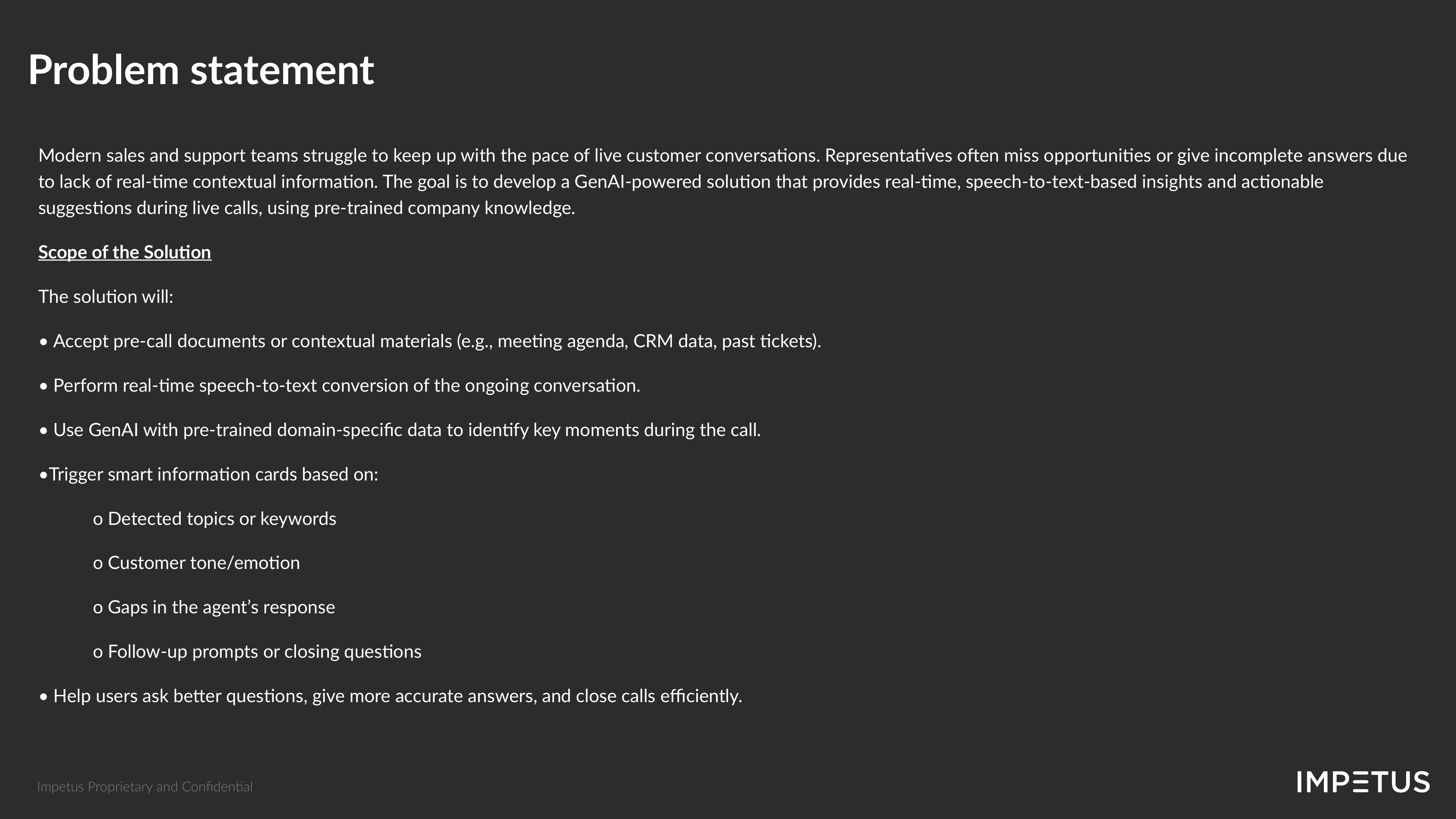

Problem ​statement​
Modern sales and support teams struggle to keep up with the pace of live customer conversations. Representatives often miss opportunities or give incomplete answers due to lack of real-time contextual information. The goal is to develop a GenAI-powered solution that provides real-time, speech-to-text-based insights and actionable suggestions during live calls, using pre-trained company knowledge.
Scope of the Solution
The solution will:
• Accept pre-call documents or contextual materials (e.g., meeting agenda, CRM data, past tickets).
• Perform real-time speech-to-text conversion of the ongoing conversation.
• Use GenAI with pre-trained domain-specific data to identify key moments during the call.
•Trigger smart information cards based on:
	o Detected topics or keywords
	o Customer tone/emotion
	o Gaps in the agent’s response
	o Follow-up prompts or closing questions
• Help users ask better questions, give more accurate answers, and close calls efficiently.